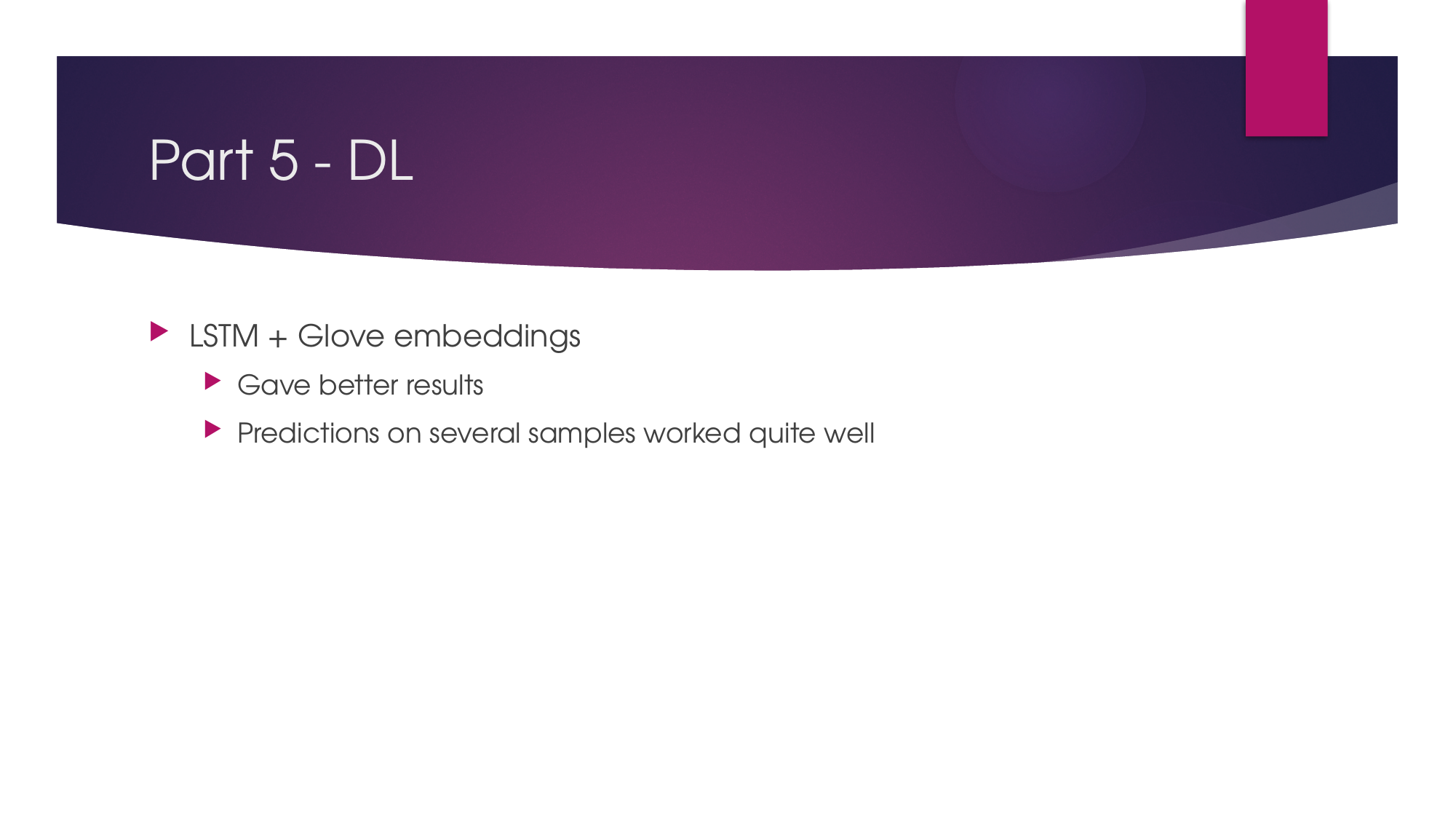

# Part 5 - DL
LSTM + Glove embeddings
Gave better results
Predictions on several samples worked quite well